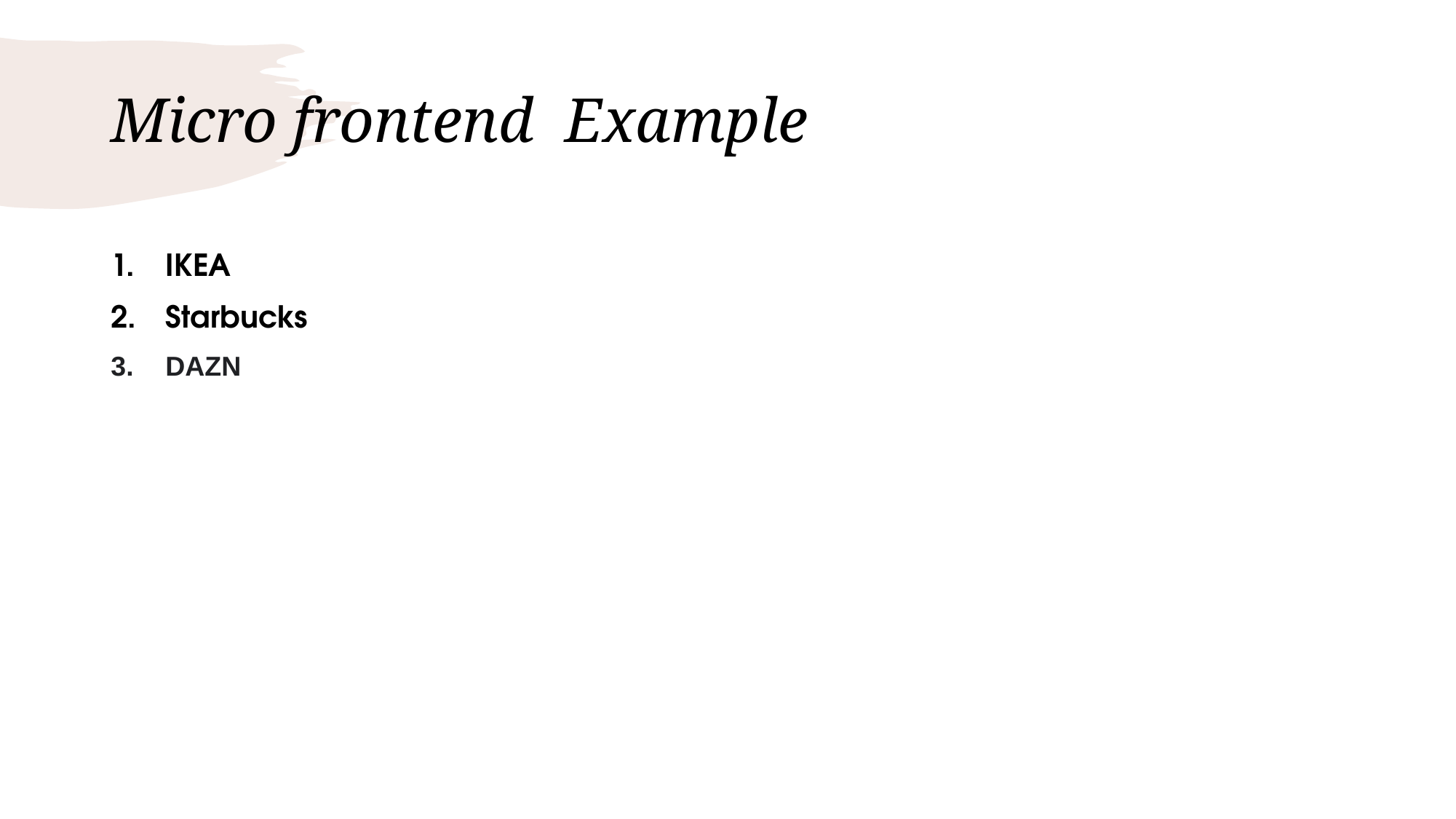

# Micro frontend  Example
IKEA
Starbucks
DAZN